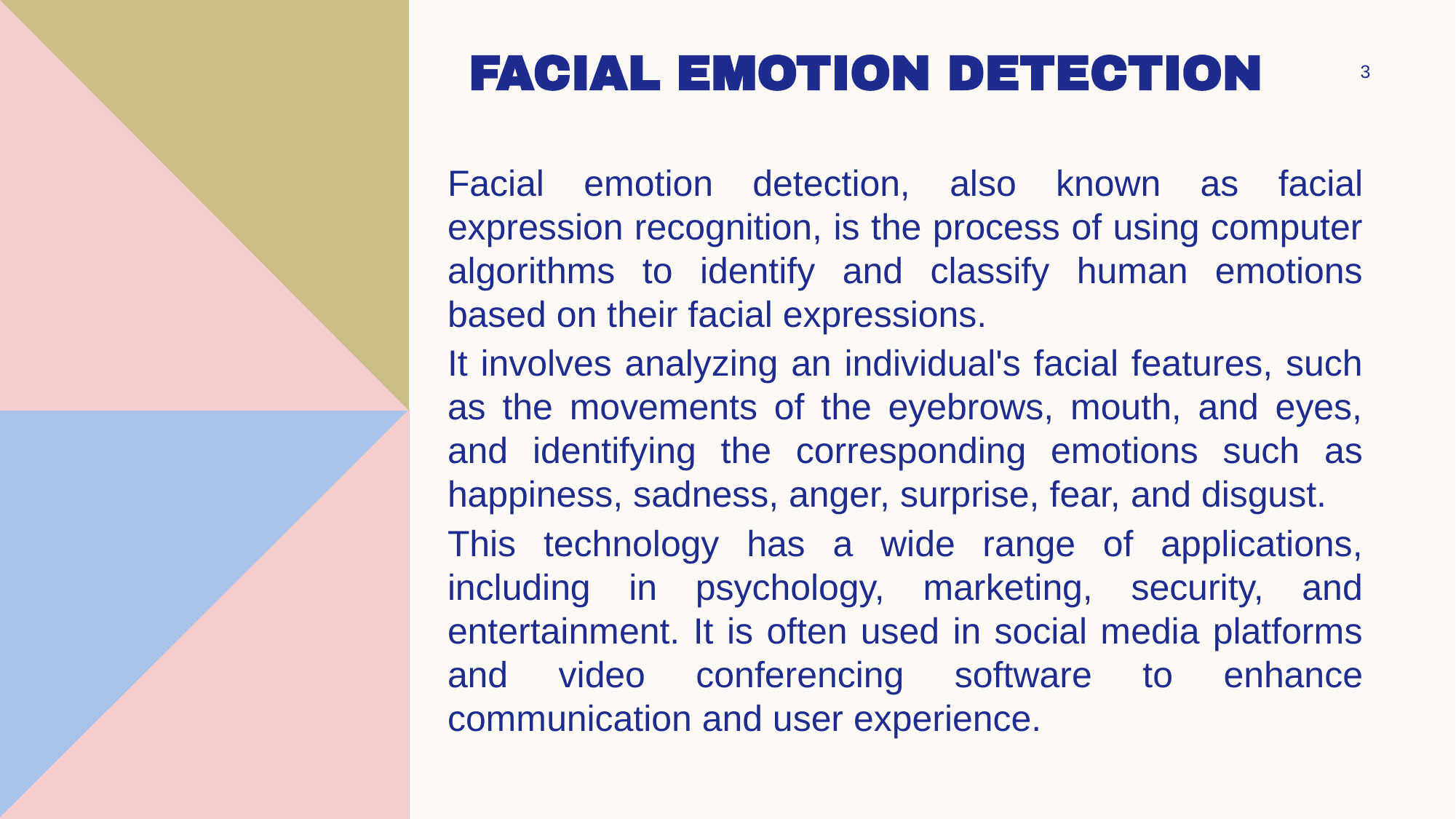

# Facial emotion detection
3
Facial emotion detection, also known as facial expression recognition, is the process of using computer algorithms to identify and classify human emotions based on their facial expressions.
It involves analyzing an individual's facial features, such as the movements of the eyebrows, mouth, and eyes, and identifying the corresponding emotions such as happiness, sadness, anger, surprise, fear, and disgust.
This technology has a wide range of applications, including in psychology, marketing, security, and entertainment. It is often used in social media platforms and video conferencing software to enhance communication and user experience.